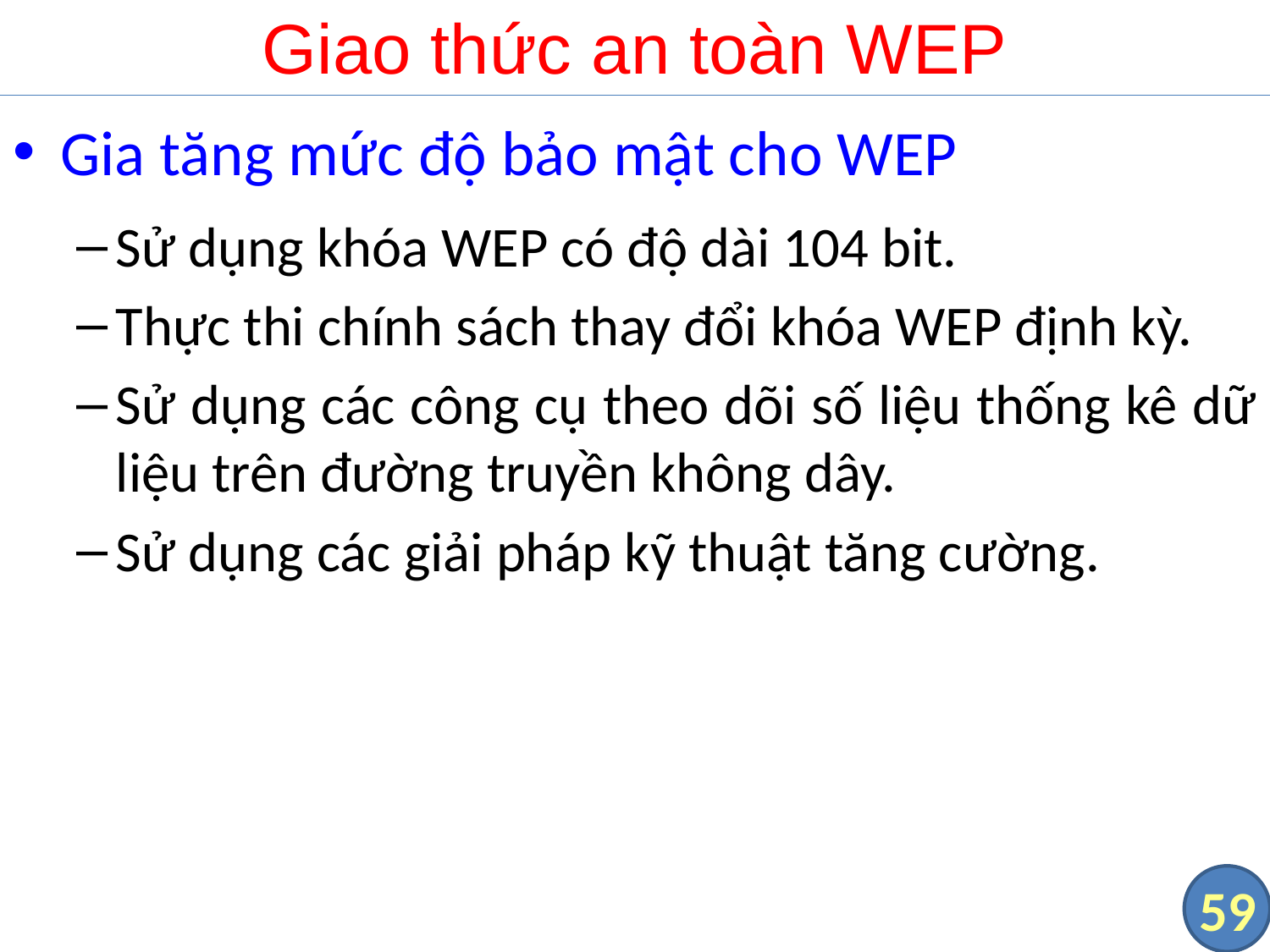

# Giao thức an toàn WEP
Gia tăng mức độ bảo mật cho WEP
Sử dụng khóa WEP có độ dài 104 bit.
Thực thi chính sách thay đổi khóa WEP định kỳ.
Sử dụng các công cụ theo dõi số liệu thống kê dữ liệu trên đường truyền không dây.
Sử dụng các giải pháp kỹ thuật tăng cường.
59